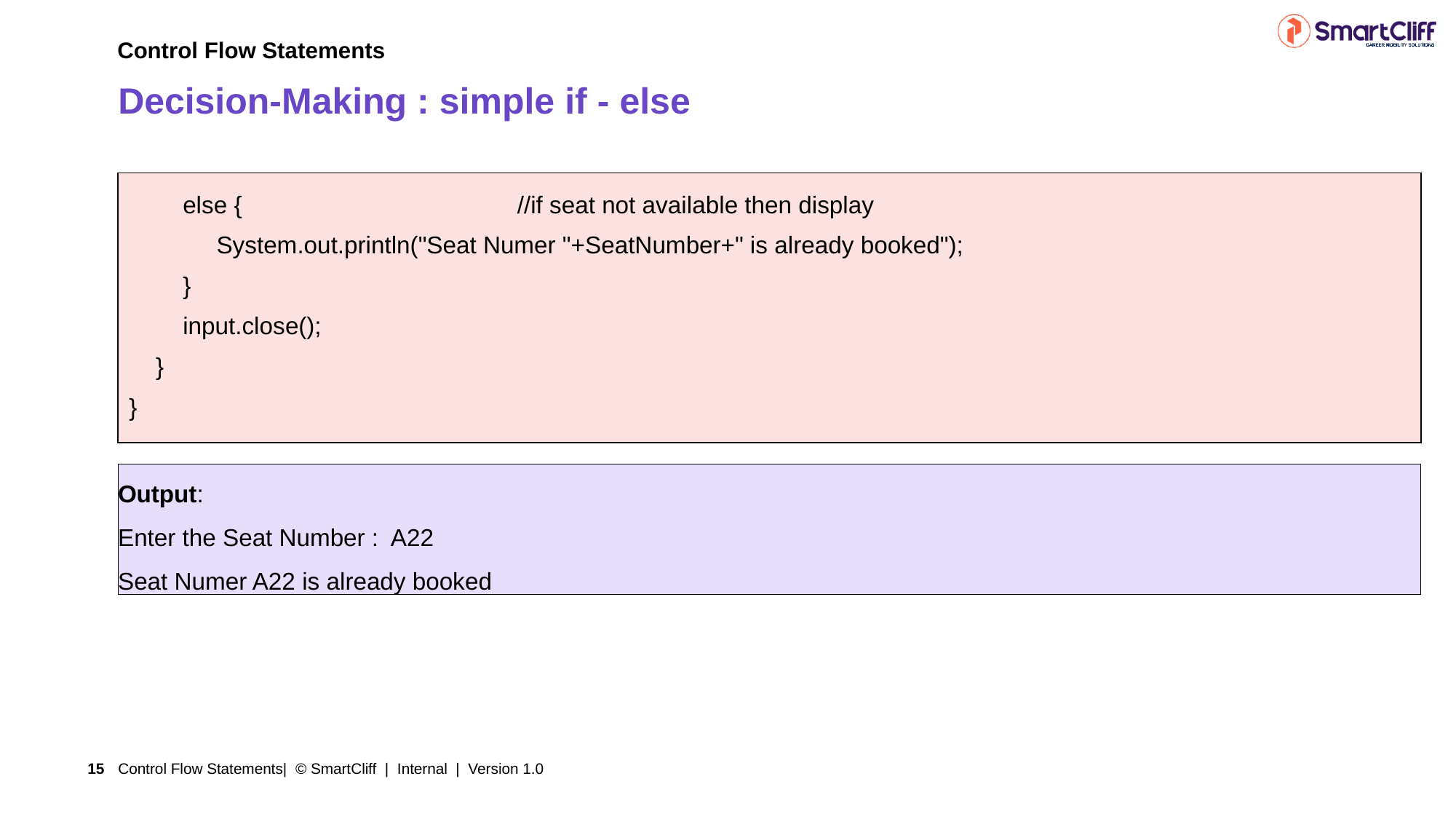

Control Flow Statements
# Decision-Making : simple if - else
| else { //if seat not available then display System.out.println("Seat Numer "+SeatNumber+" is already booked"); } input.close(); } } |
| --- |
Output:
Enter the Seat Number :  A22
Seat Numer A22 is already booked
Control Flow Statements|  © SmartCliff  |  Internal  |  Version 1.0
15